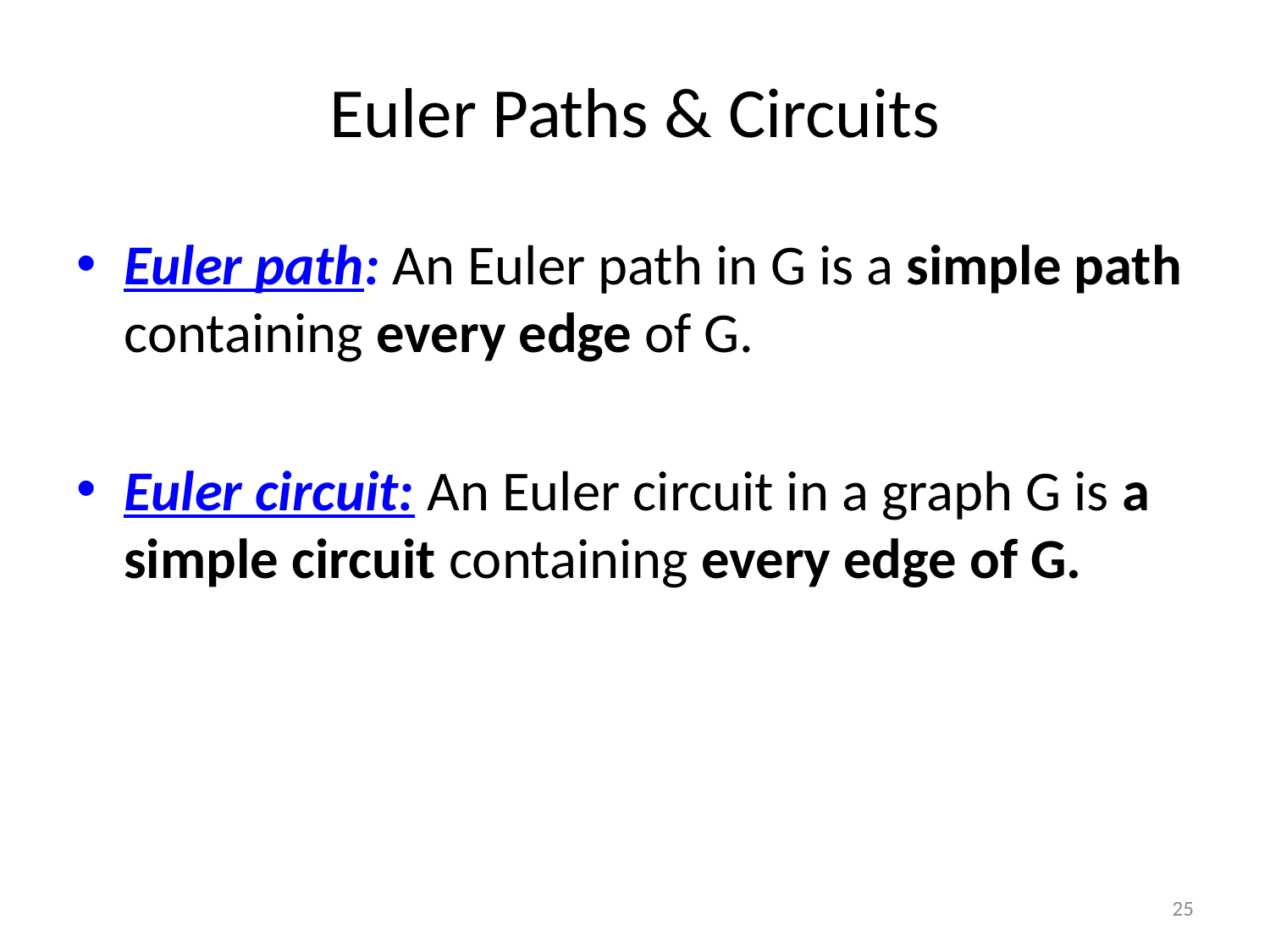

# Euler Paths & Circuits
Euler path: An Euler path in G is a simple path containing every edge of G.

Euler circuit: An Euler circuit in a graph G is a simple circuit containing every edge of G.

25